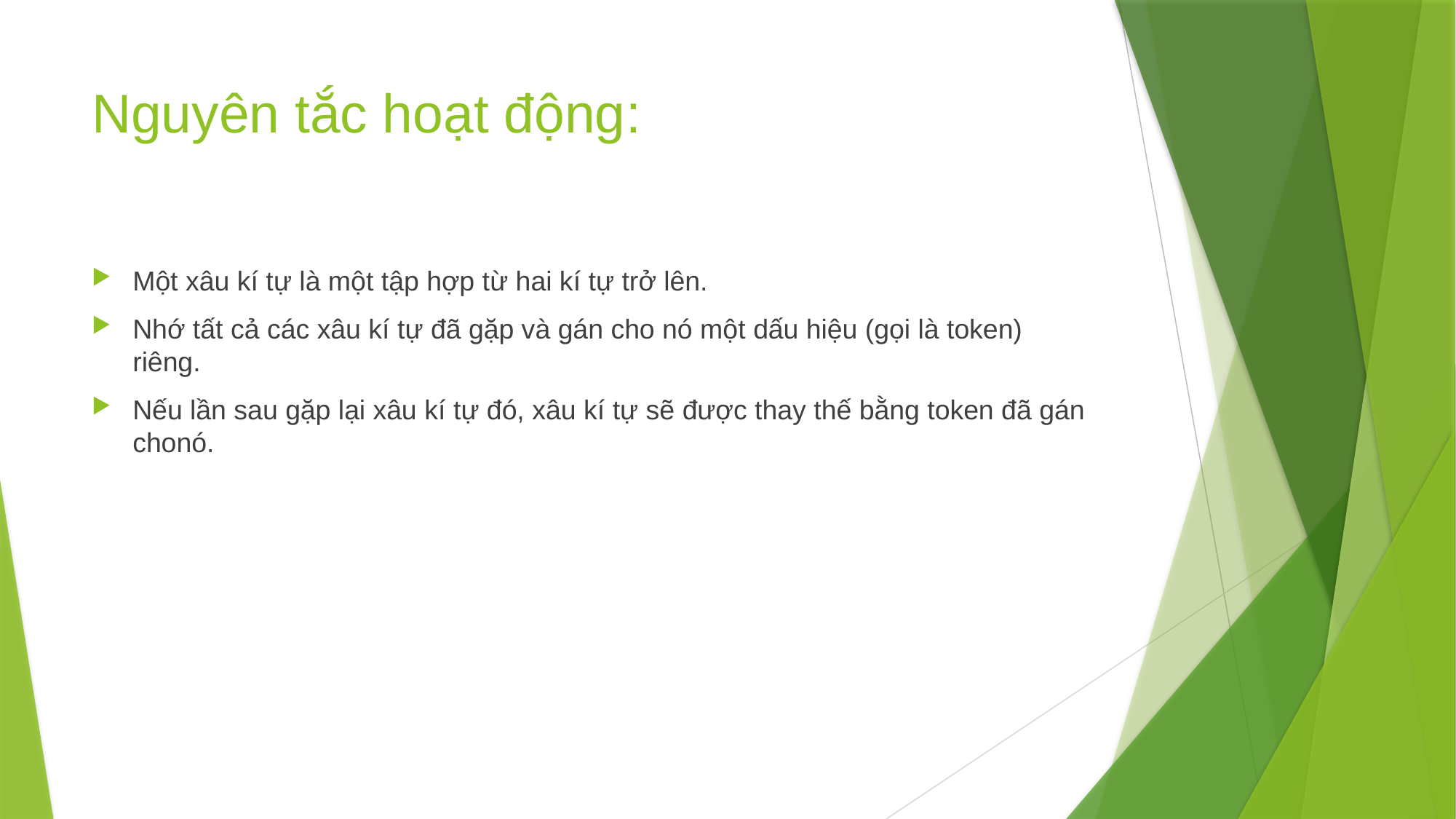

# Nguyên tắc hoạt động:
Một xâu kí tự là một tập hợp từ hai kí tự trở lên.
Nhớ tất cả các xâu kí tự đã gặp và gán cho nó một dấu hiệu (gọi là token) riêng.
Nếu lần sau gặp lại xâu kí tự đó, xâu kí tự sẽ được thay thế bằng token đã gán chonó.